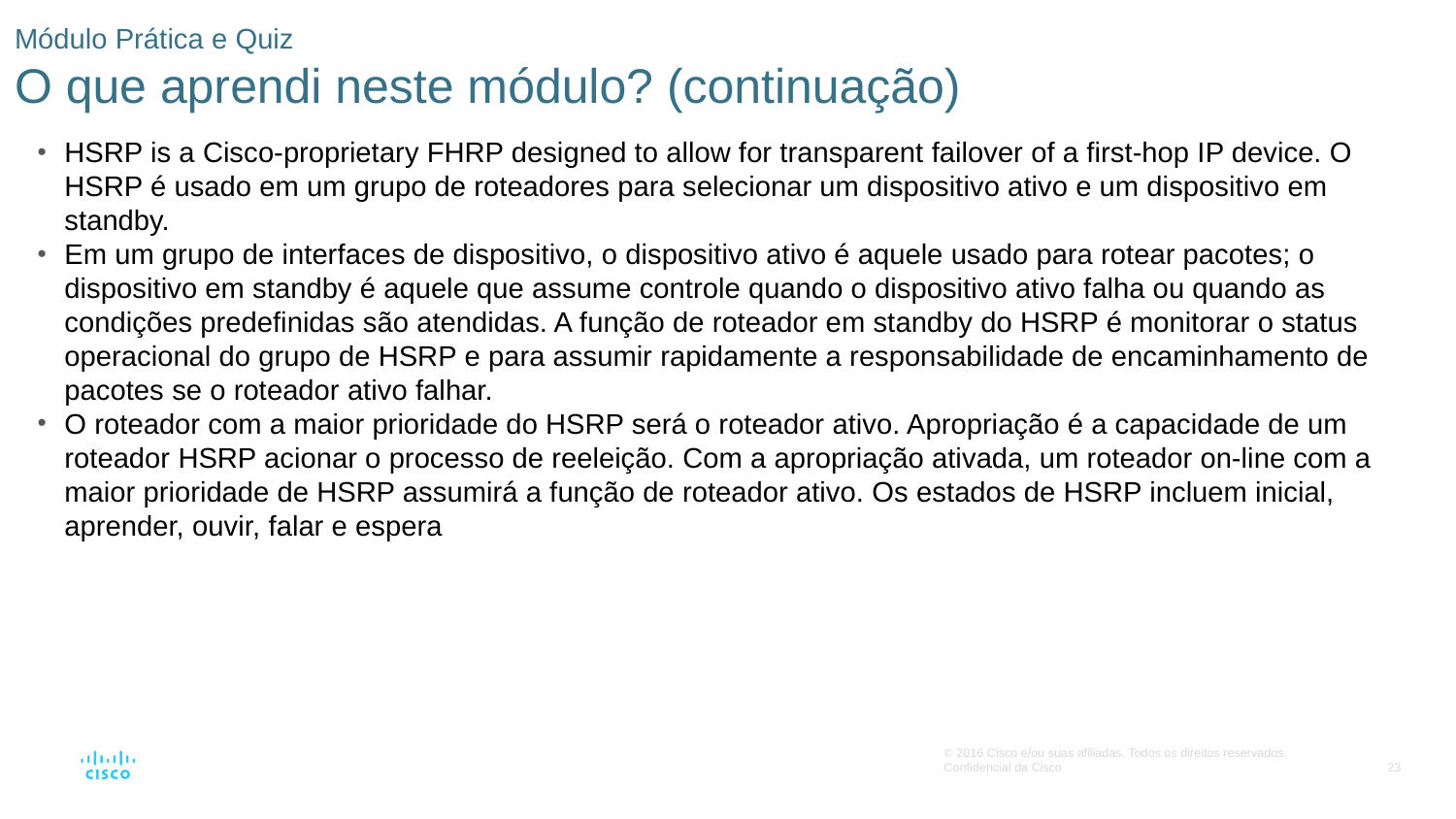

# Módulo Prática e Quiz O que aprendi neste módulo? (continuação)
HSRP is a Cisco-proprietary FHRP designed to allow for transparent failover of a first-hop IP device. O HSRP é usado em um grupo de roteadores para selecionar um dispositivo ativo e um dispositivo em standby.
Em um grupo de interfaces de dispositivo, o dispositivo ativo é aquele usado para rotear pacotes; o dispositivo em standby é aquele que assume controle quando o dispositivo ativo falha ou quando as condições predefinidas são atendidas. A função de roteador em standby do HSRP é monitorar o status operacional do grupo de HSRP e para assumir rapidamente a responsabilidade de encaminhamento de pacotes se o roteador ativo falhar.
O roteador com a maior prioridade do HSRP será o roteador ativo. Apropriação é a capacidade de um roteador HSRP acionar o processo de reeleição. Com a apropriação ativada, um roteador on-line com a maior prioridade de HSRP assumirá a função de roteador ativo. Os estados de HSRP incluem inicial, aprender, ouvir, falar e espera